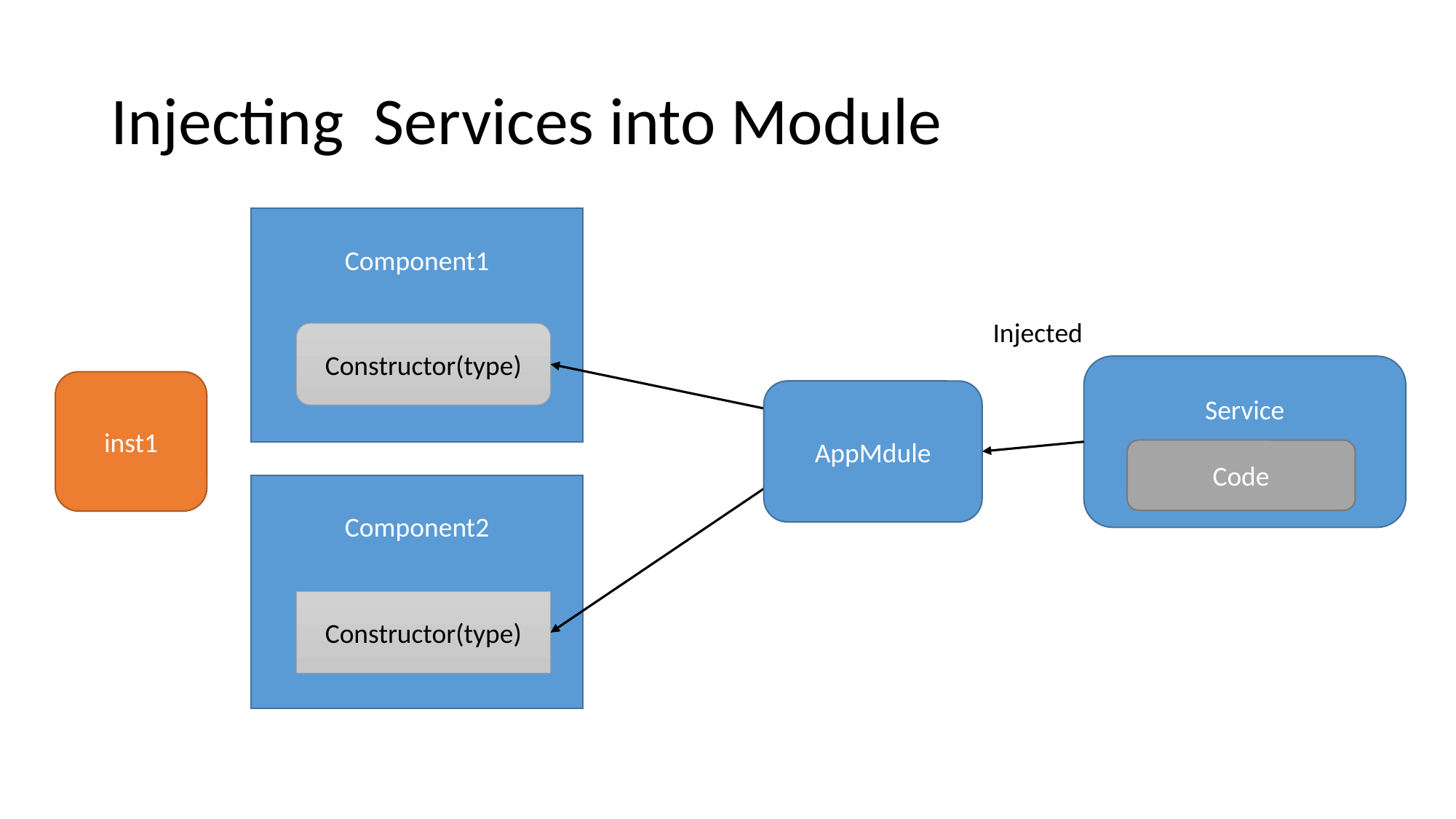

# Injecting  Services into Module
Component1

Injected
Constructor(type)
Service

inst1
AppMdule
Code
Component2

Constructor(type)